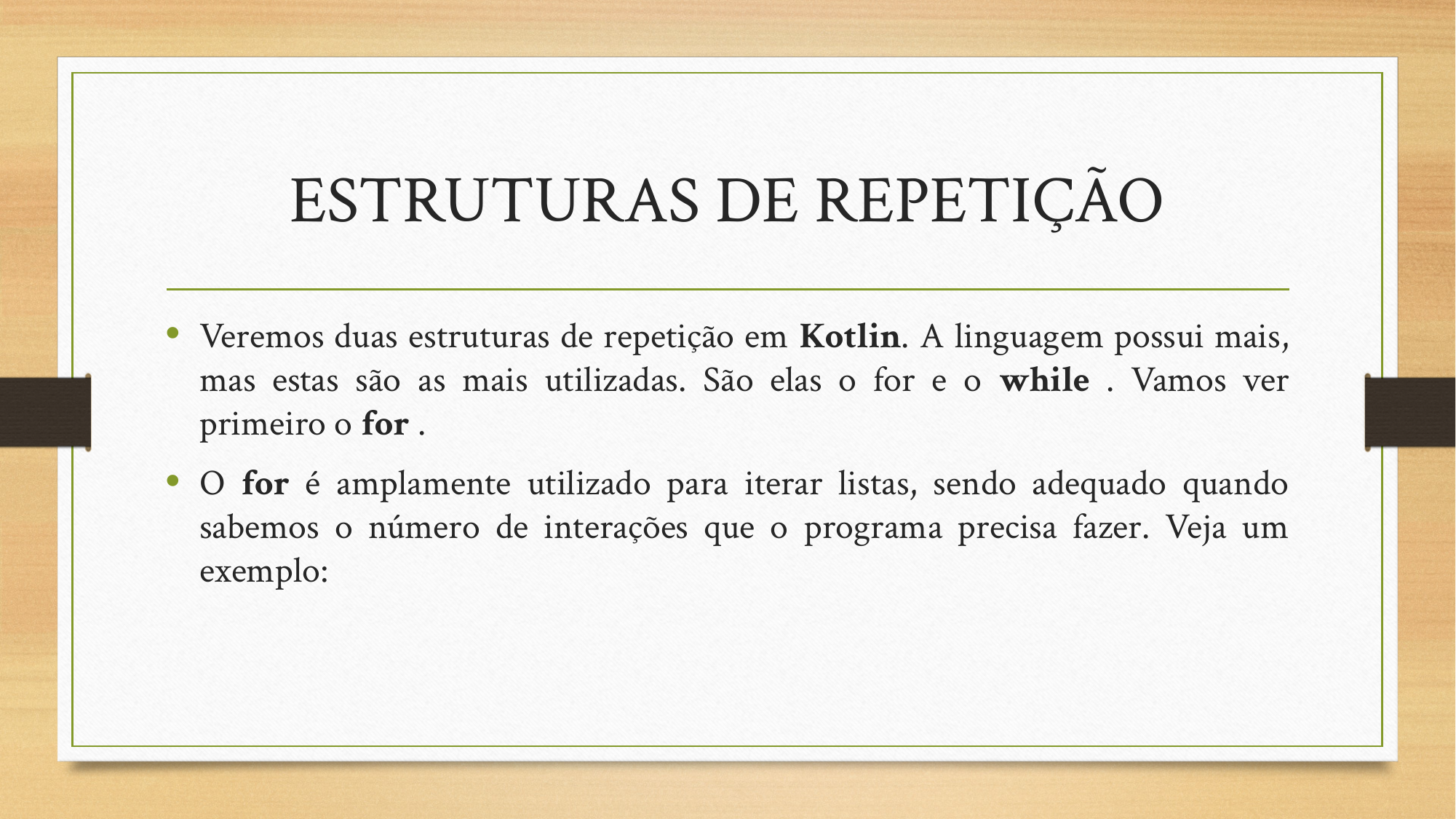

# ESTRUTURAS DE REPETIÇÃO
Veremos duas estruturas de repetição em Kotlin. A linguagem possui mais, mas estas são as mais utilizadas. São elas o for e o while . Vamos ver primeiro o for .
O for é amplamente utilizado para iterar listas, sendo adequado quando sabemos o número de interações que o programa precisa fazer. Veja um exemplo: